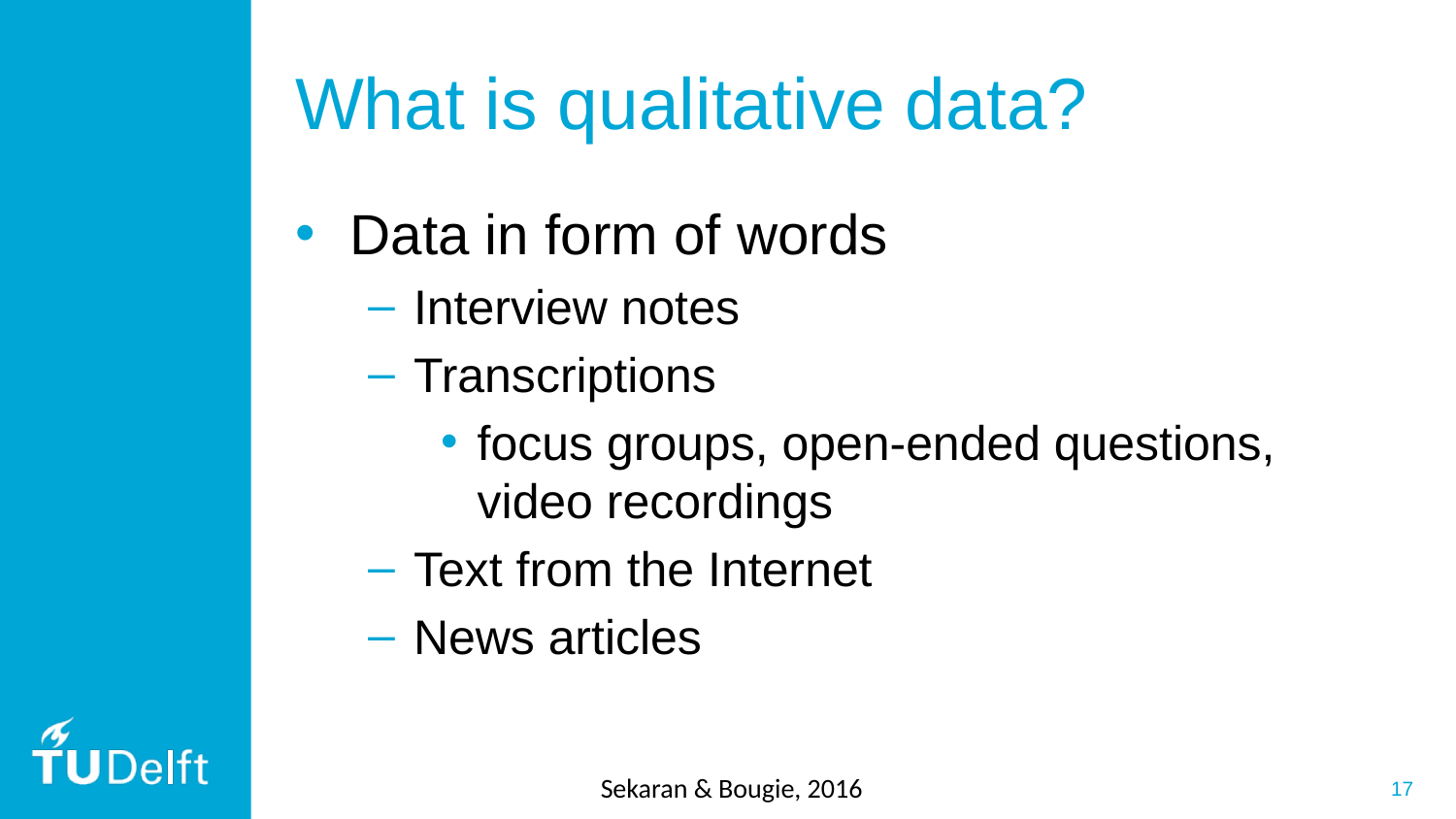

# What is qualitative data?
Data in form of words
Interview notes
Transcriptions
focus groups, open-ended questions, video recordings
Text from the Internet
News articles
Sekaran & Bougie, 2016